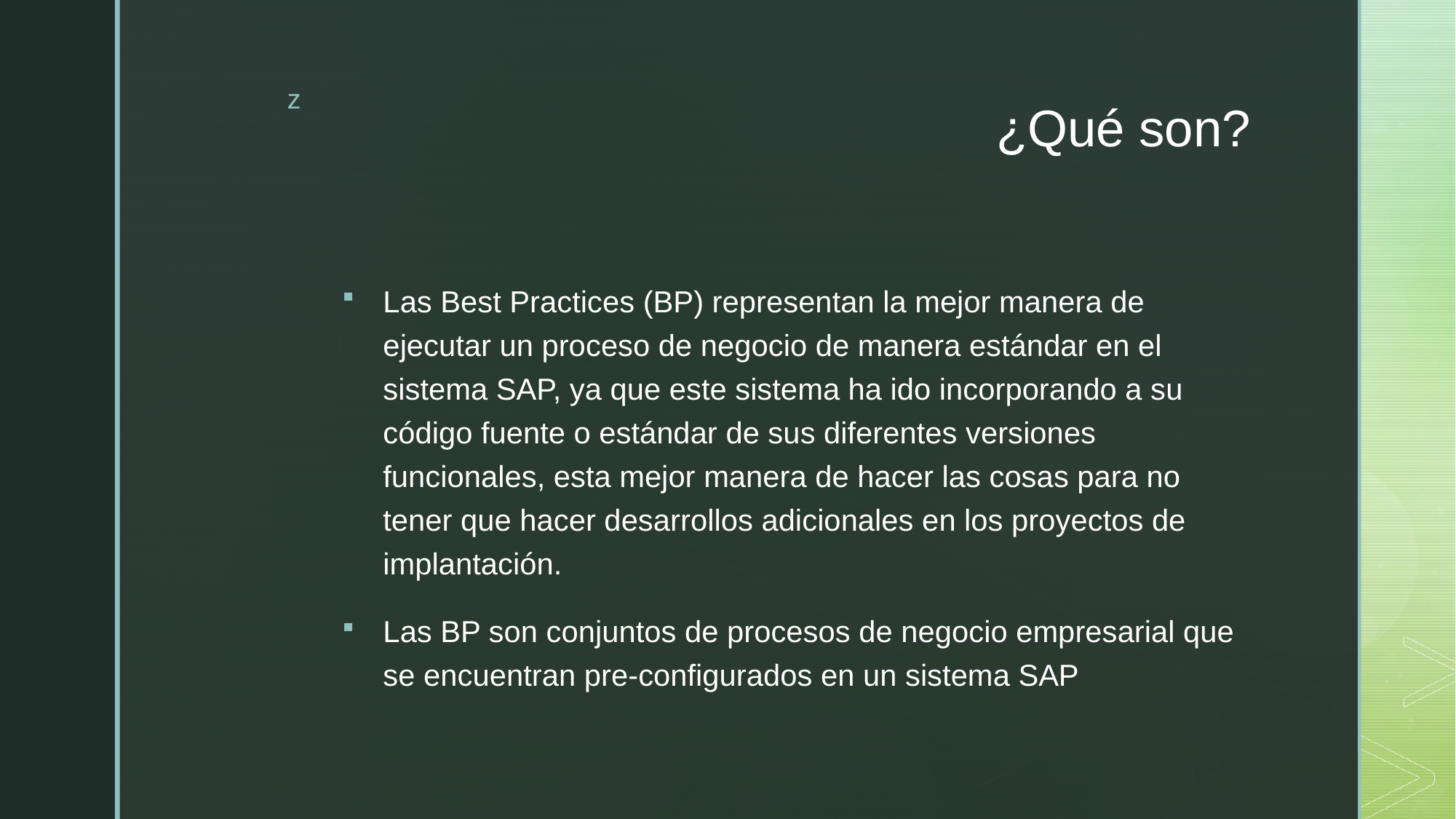

# ¿Qué son?
Las Best Practices (BP) representan la mejor manera de ejecutar un proceso de negocio de manera estándar en el sistema SAP, ya que este sistema ha ido incorporando a su código fuente o estándar de sus diferentes versiones funcionales, esta mejor manera de hacer las cosas para no tener que hacer desarrollos adicionales en los proyectos de implantación.
Las BP son conjuntos de procesos de negocio empresarial que se encuentran pre-configurados en un sistema SAP